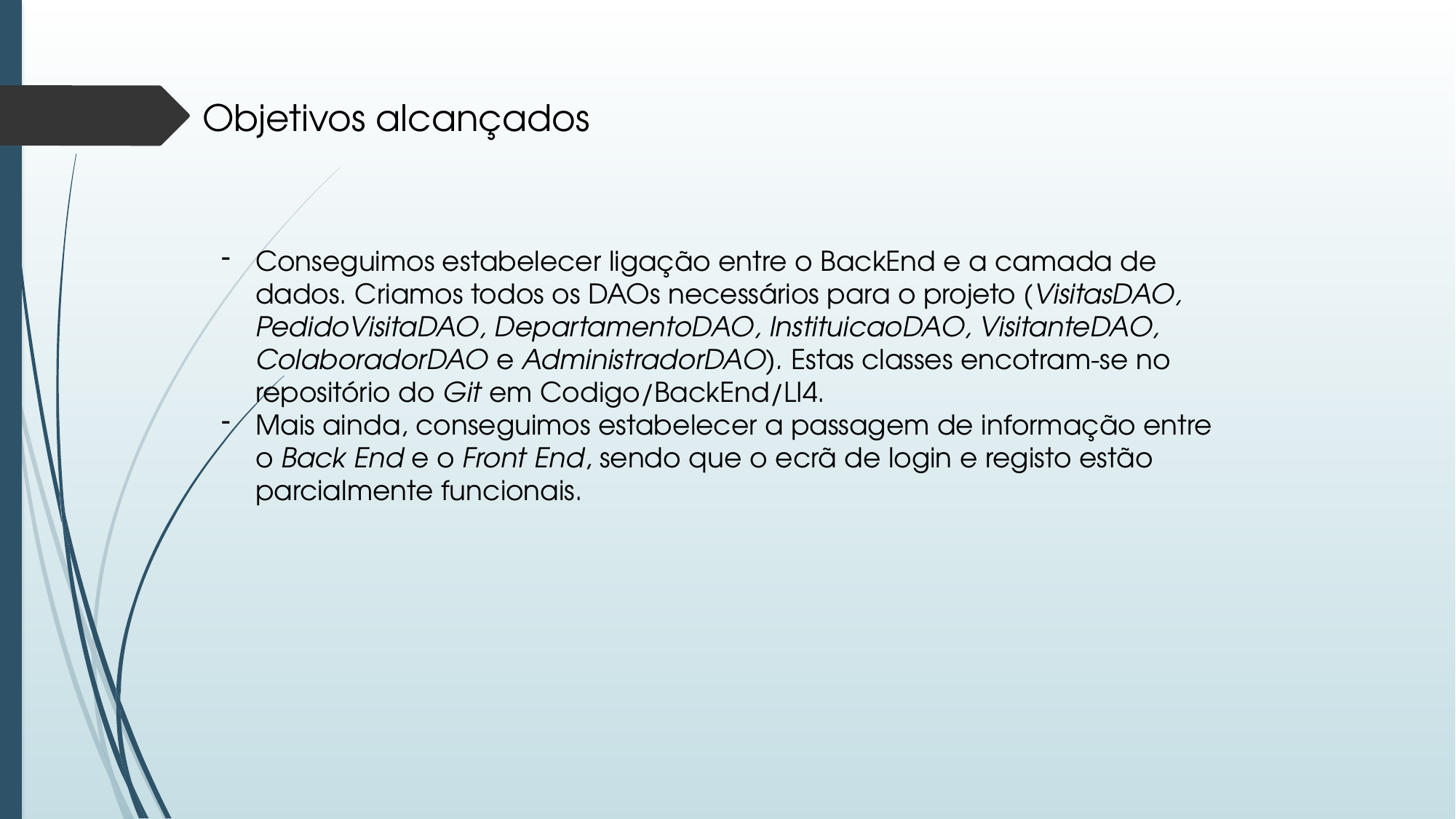

Objetivos alcançados
Conseguimos estabelecer ligação entre o BackEnd e a camada de dados. Criamos todos os DAOs necessários para o projeto (VisitasDAO, PedidoVisitaDAO, DepartamentoDAO, InstituicaoDAO, VisitanteDAO, ColaboradorDAO e AdministradorDAO). Estas classes encotram-se no repositório do Git em Codigo/BackEnd/LI4.
Mais ainda, conseguimos estabelecer a passagem de informação entre o Back End e o Front End, sendo que o ecrã de login e registo estão parcialmente funcionais.